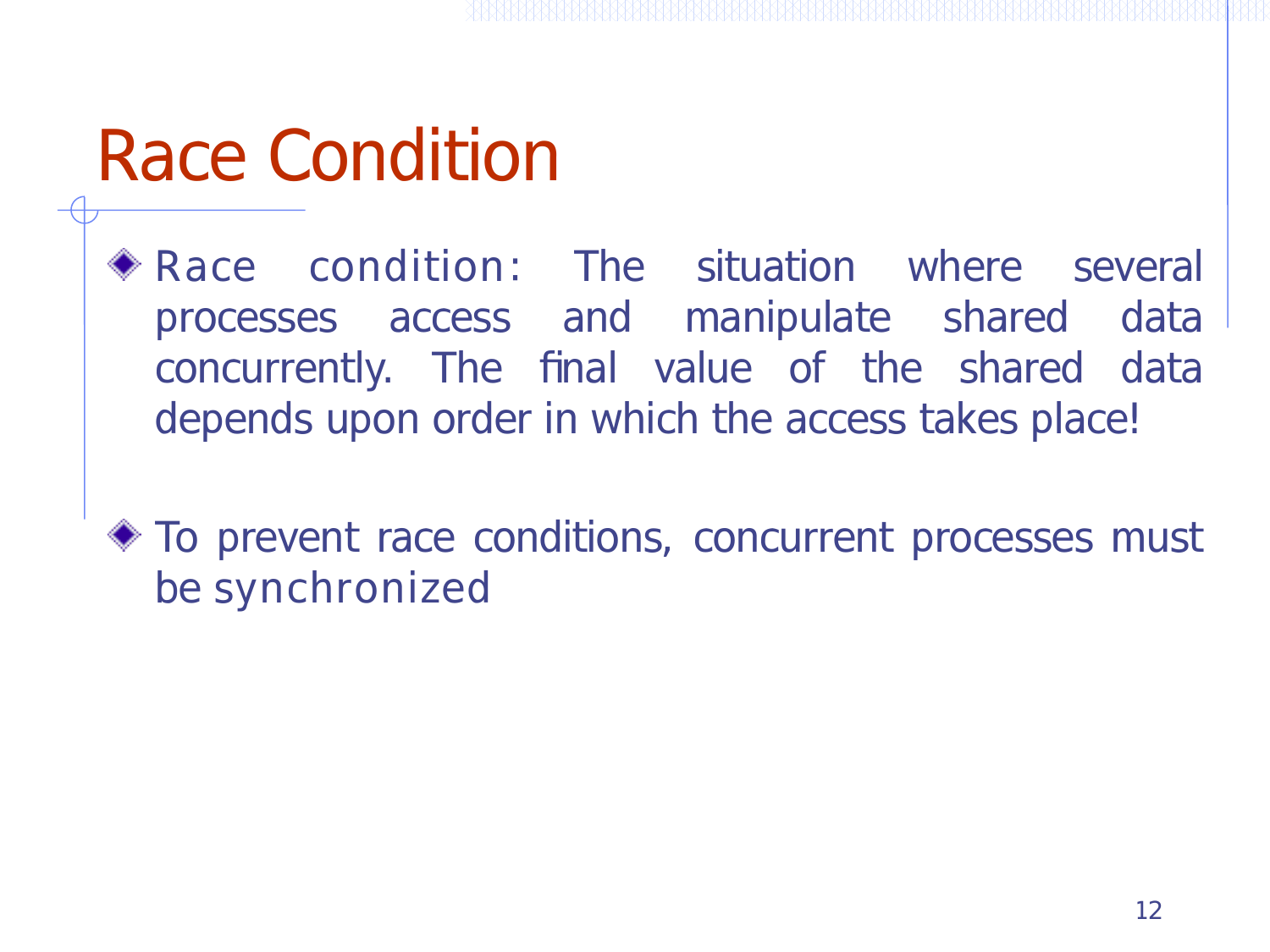

# Race Condition
Race condition: The situation where several processes access and manipulate shared data concurrently. The final value of the shared data depends upon order in which the access takes place!

To prevent race conditions, concurrent processes must be synchronized

12